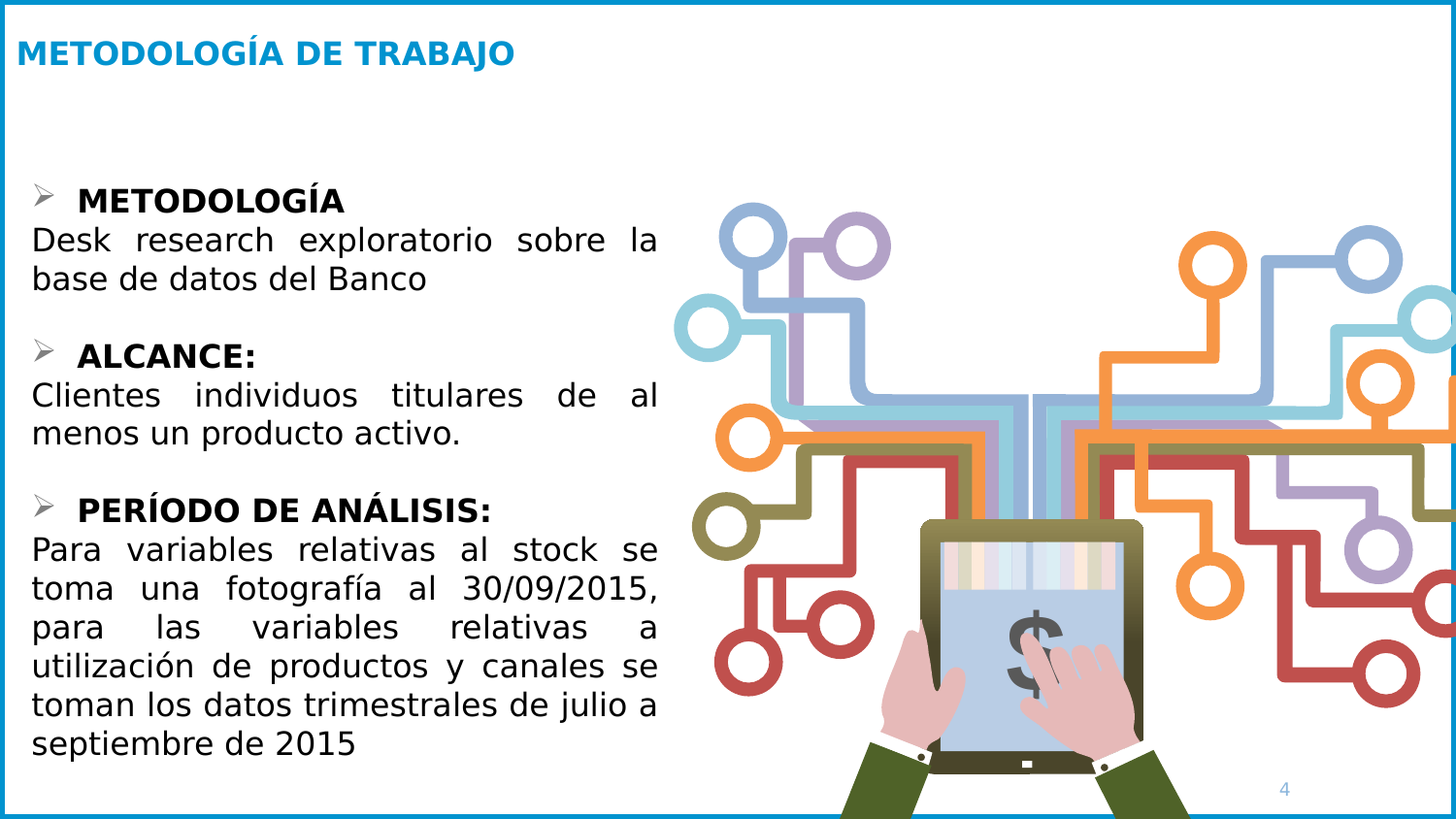

# METODOLOGÍA DE TRABAJO
METODOLOGÍA
Desk research exploratorio sobre la base de datos del Banco

ALCANCE:
Clientes individuos titulares de al menos un producto activo.

PERÍODO DE ANÁLISIS:
Para variables relativas al stock se toma una fotografía al 30/09/2015, para las variables relativas a utilización de productos y canales se toman los datos trimestrales de julio a septiembre de 2015

$

4